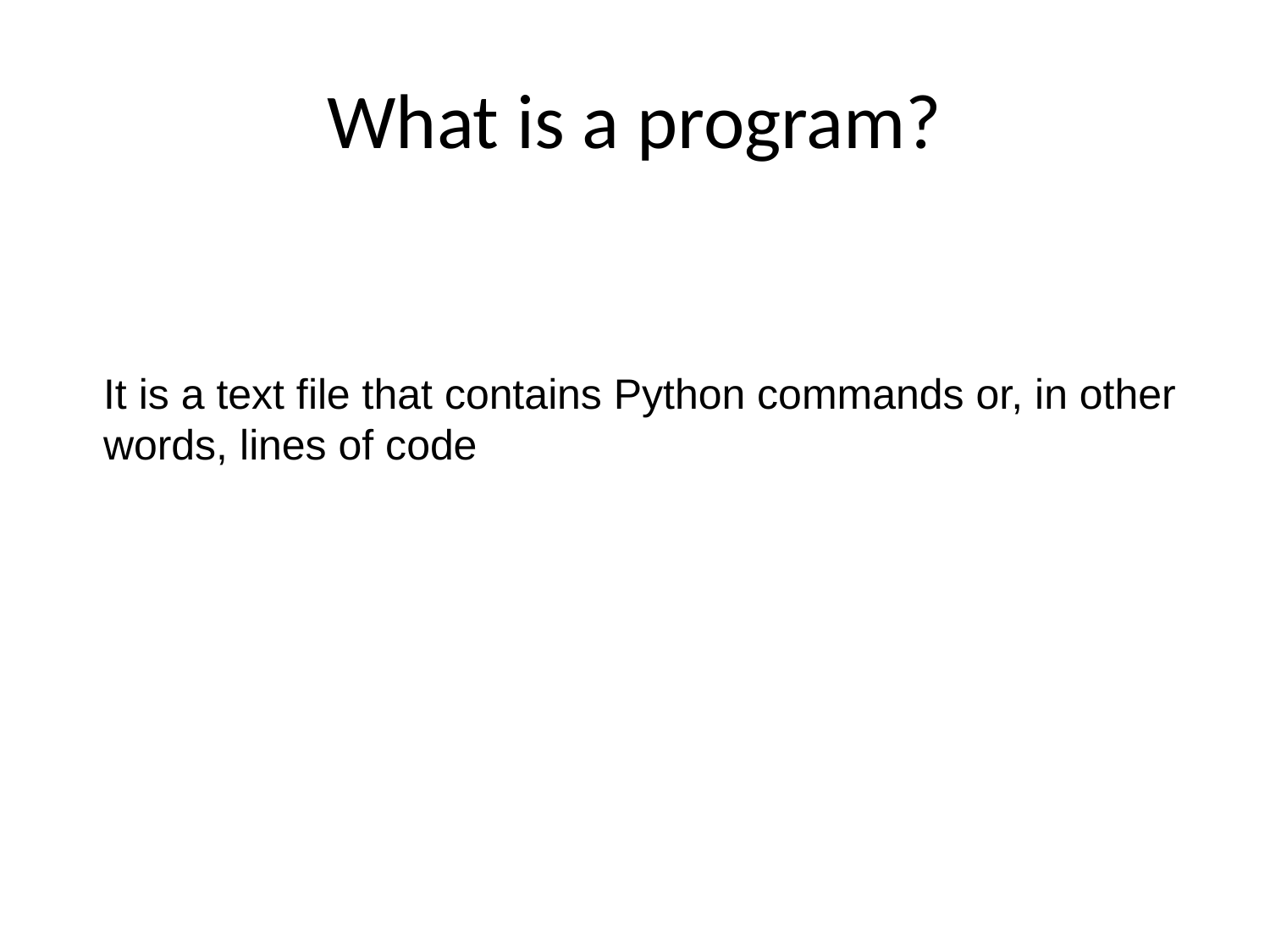

# What is a program?
It is a text file that contains Python commands or, in other words, lines of code